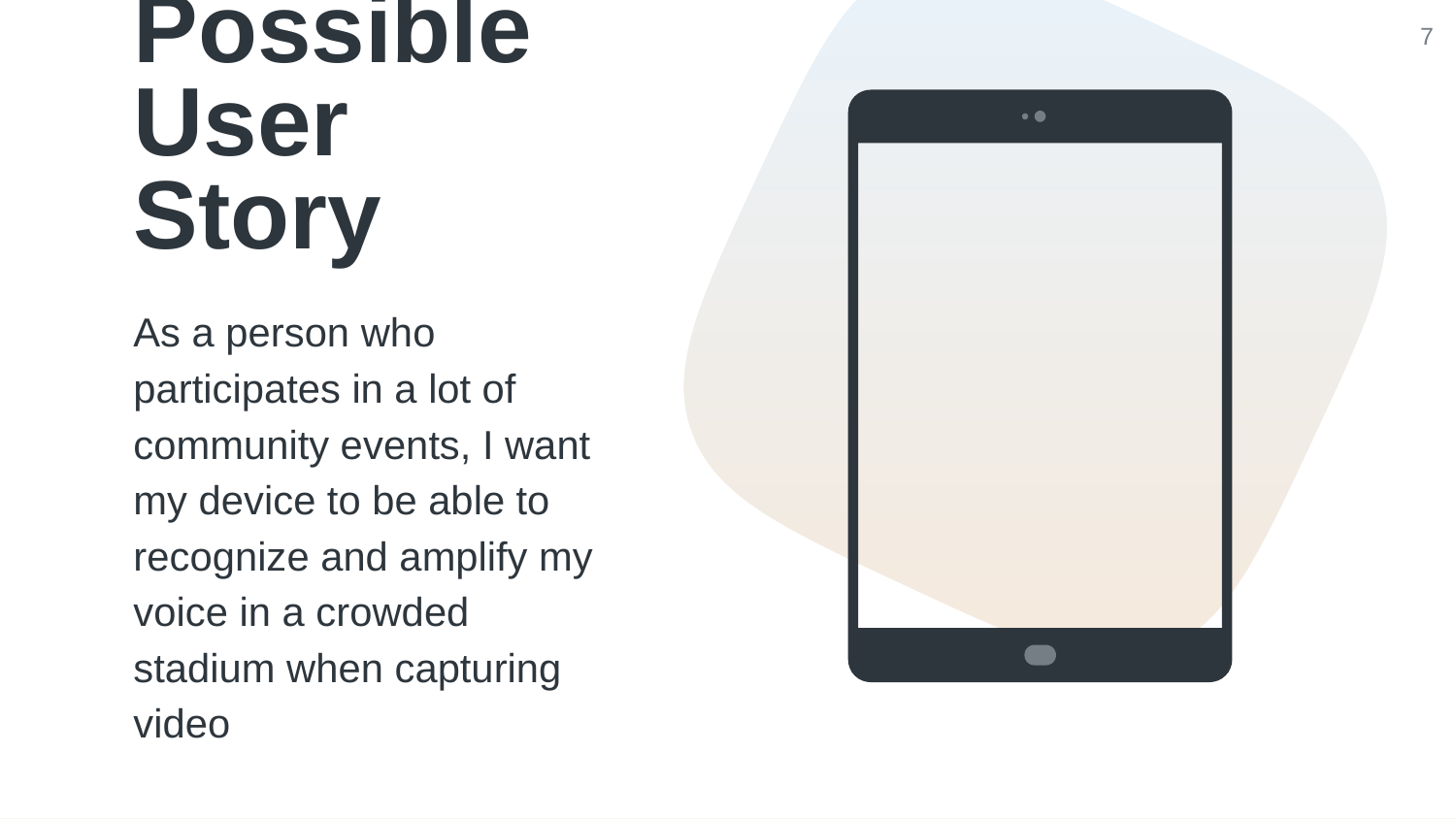

7

Possible User Story
As a person who participates in a lot of community events, I want my device to be able to recognize and amplify my voice in a crowded stadium when capturing video